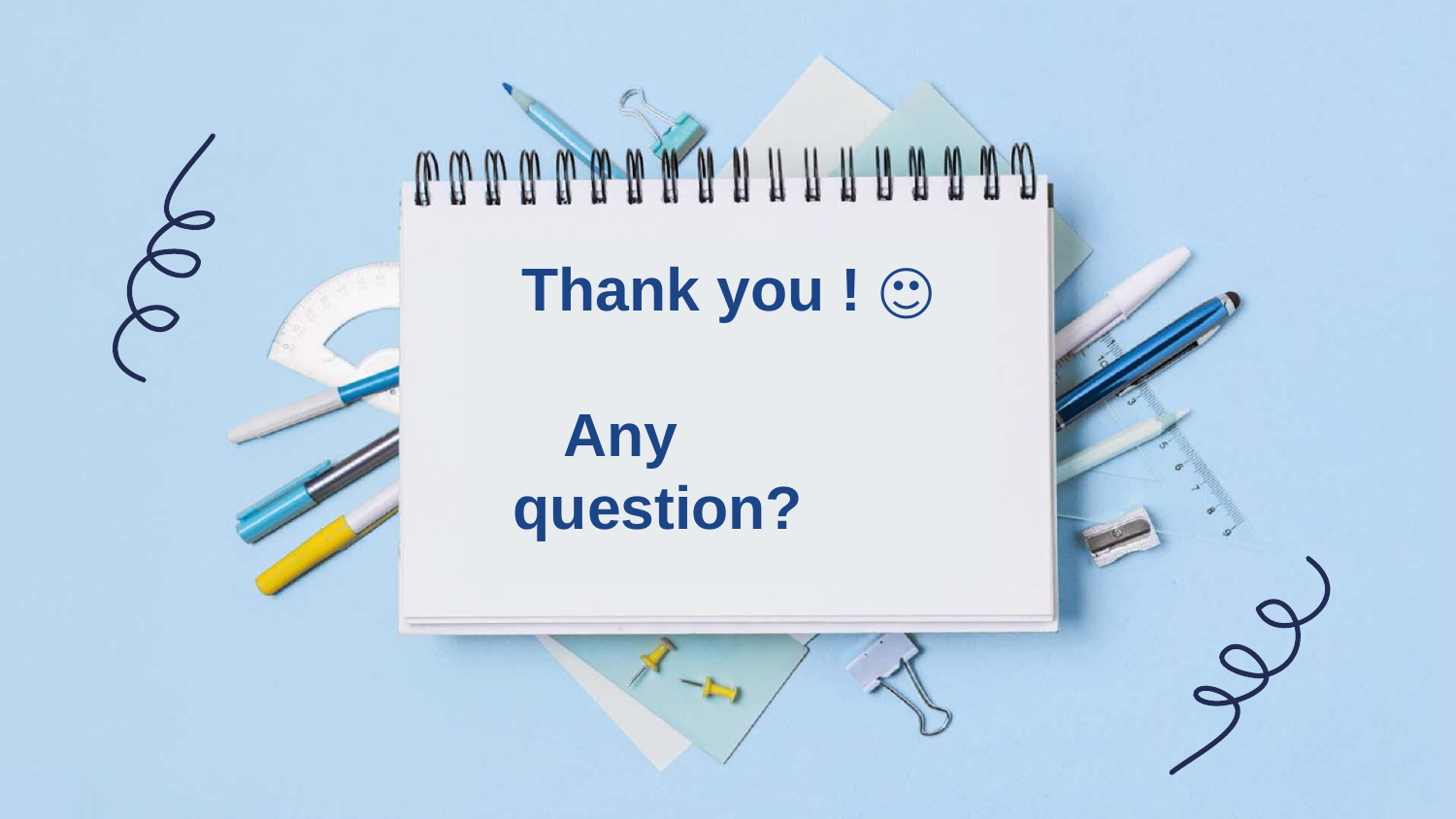

# Thank you ! 🙂

   Any question?